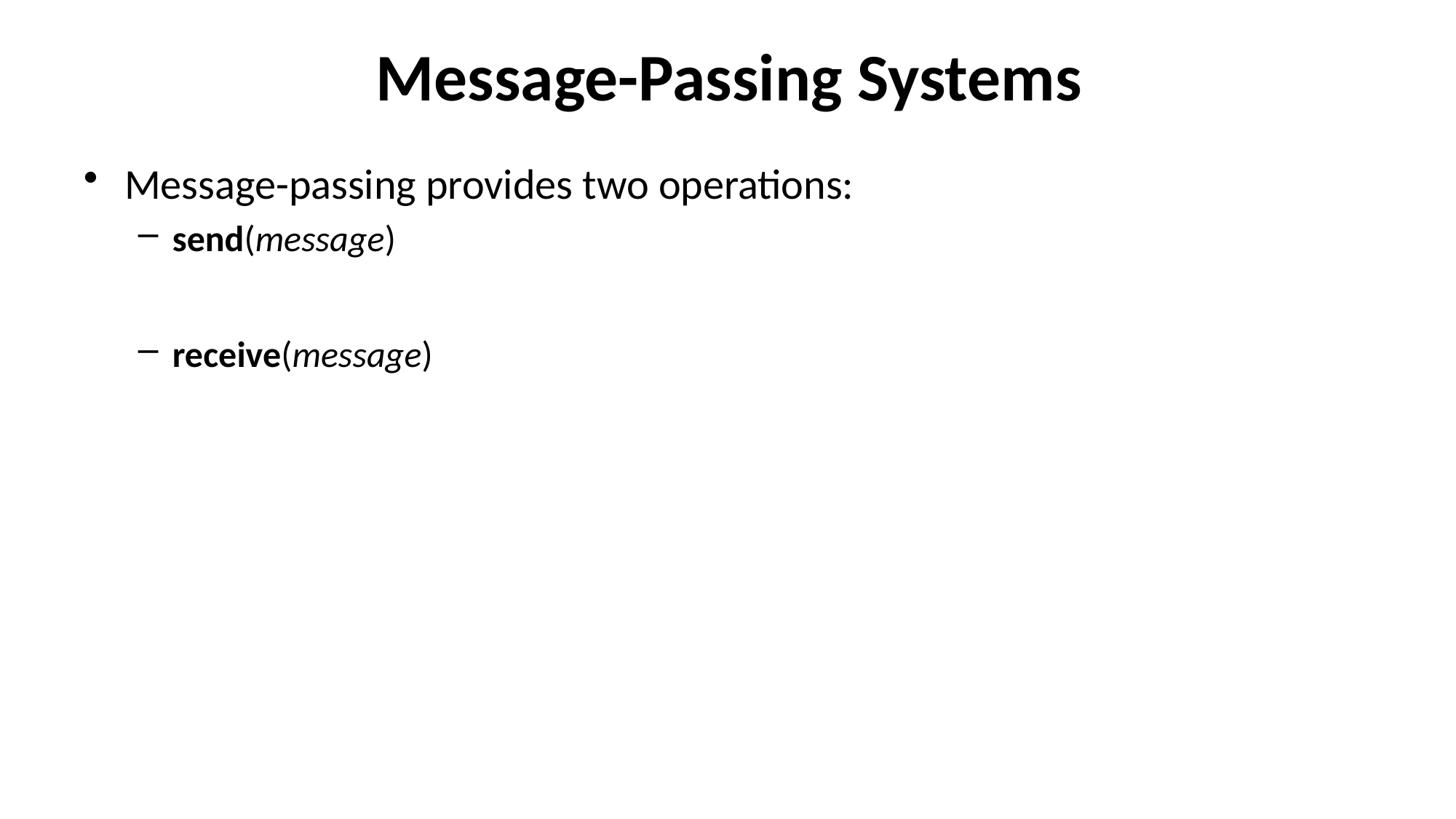

# Message-Passing Systems
Message-passing provides two operations:
send(message)

receive(message)